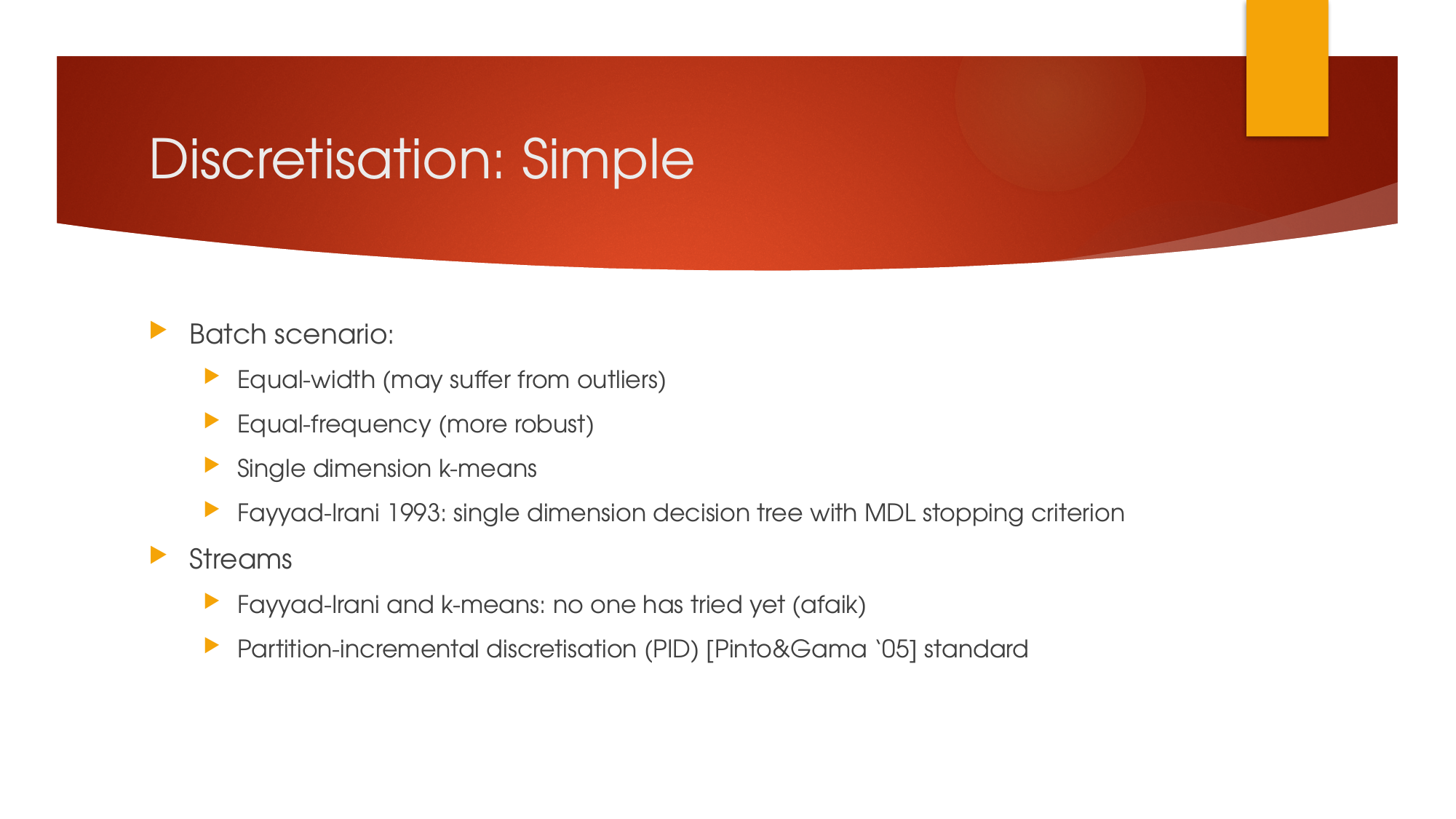

# Discretisation: Simple
Batch scenario:
Equal-width (may suffer from outliers)
Equal-frequency (more robust)
Single dimension k-means
Fayyad-Irani 1993: single dimension decision tree with MDL stopping criterion
Streams
Fayyad-Irani and k-means: no one has tried yet (afaik)
Partition-incremental discretisation (PID) [Pinto&Gama ‘05] standard